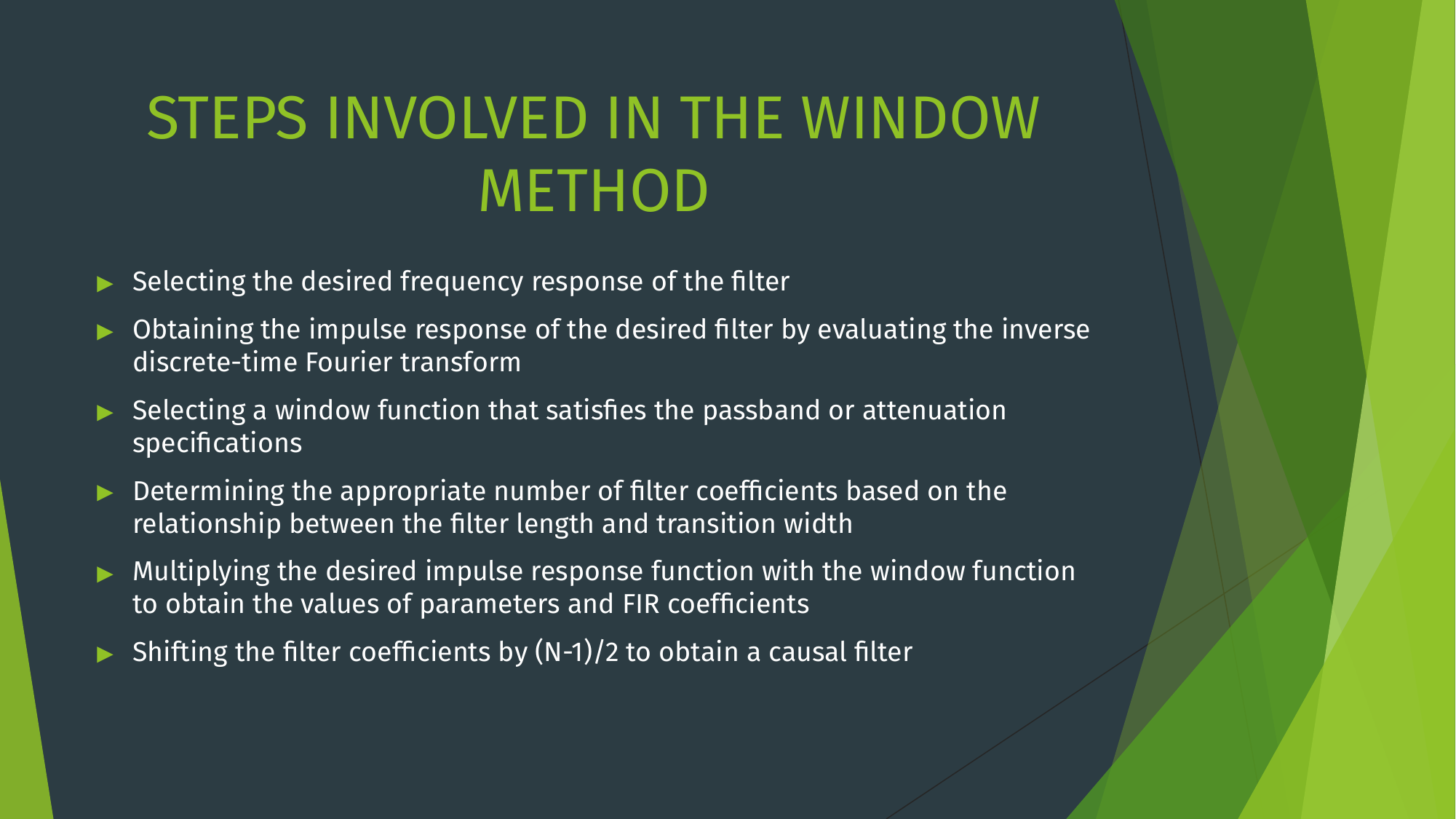

# STEPS INVOLVED IN THE WINDOW METHOD
Selecting the desired frequency response of the filter
Obtaining the impulse response of the desired filter by evaluating the inverse discrete-time Fourier transform
Selecting a window function that satisfies the passband or attenuation specifications
Determining the appropriate number of filter coefficients based on the relationship between the filter length and transition width
Multiplying the desired impulse response function with the window function to obtain the values of parameters and FIR coefficients
Shifting the filter coefficients by (N-1)/2 to obtain a causal filter